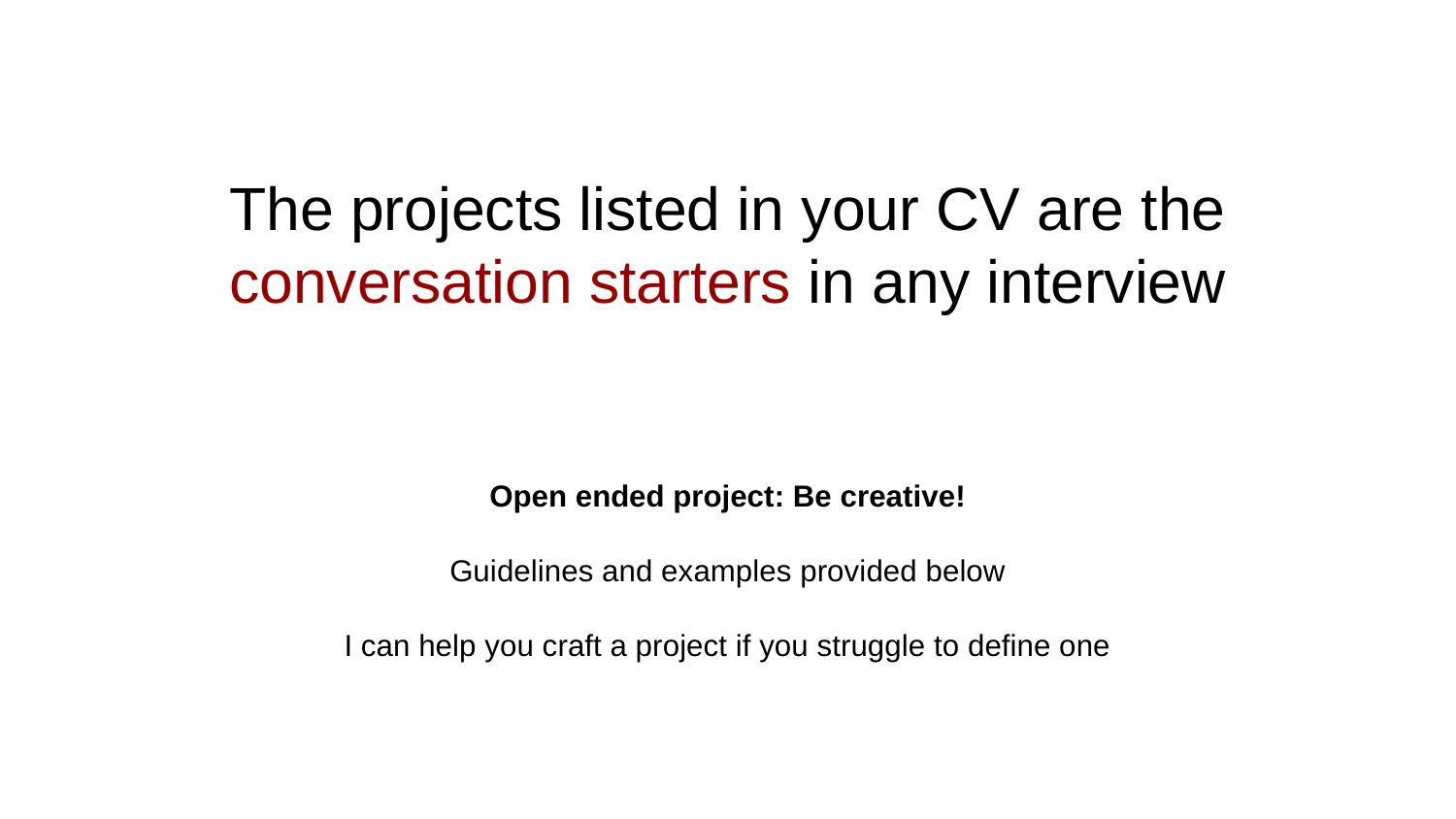

The projects listed in your CV are the conversation starters in any interview
Open ended project: Be creative!
Guidelines and examples provided below
I can help you craft a project if you struggle to define one